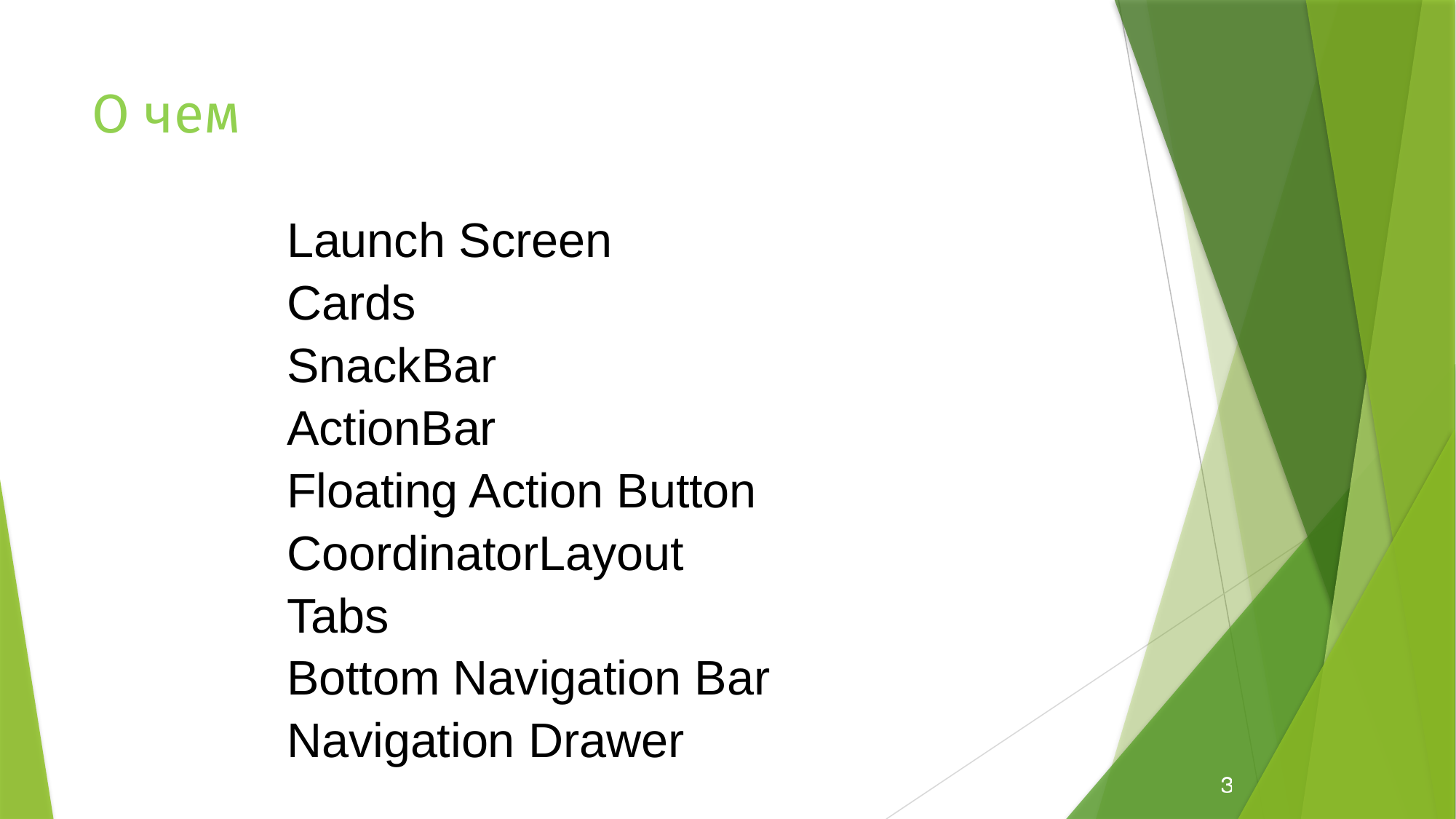

# О чем
Launch Screen
Cards
SnackBar
ActionBar
Floating Action Button
CoordinatorLayout
Tabs
Bottom Navigation Bar
Navigation Drawer